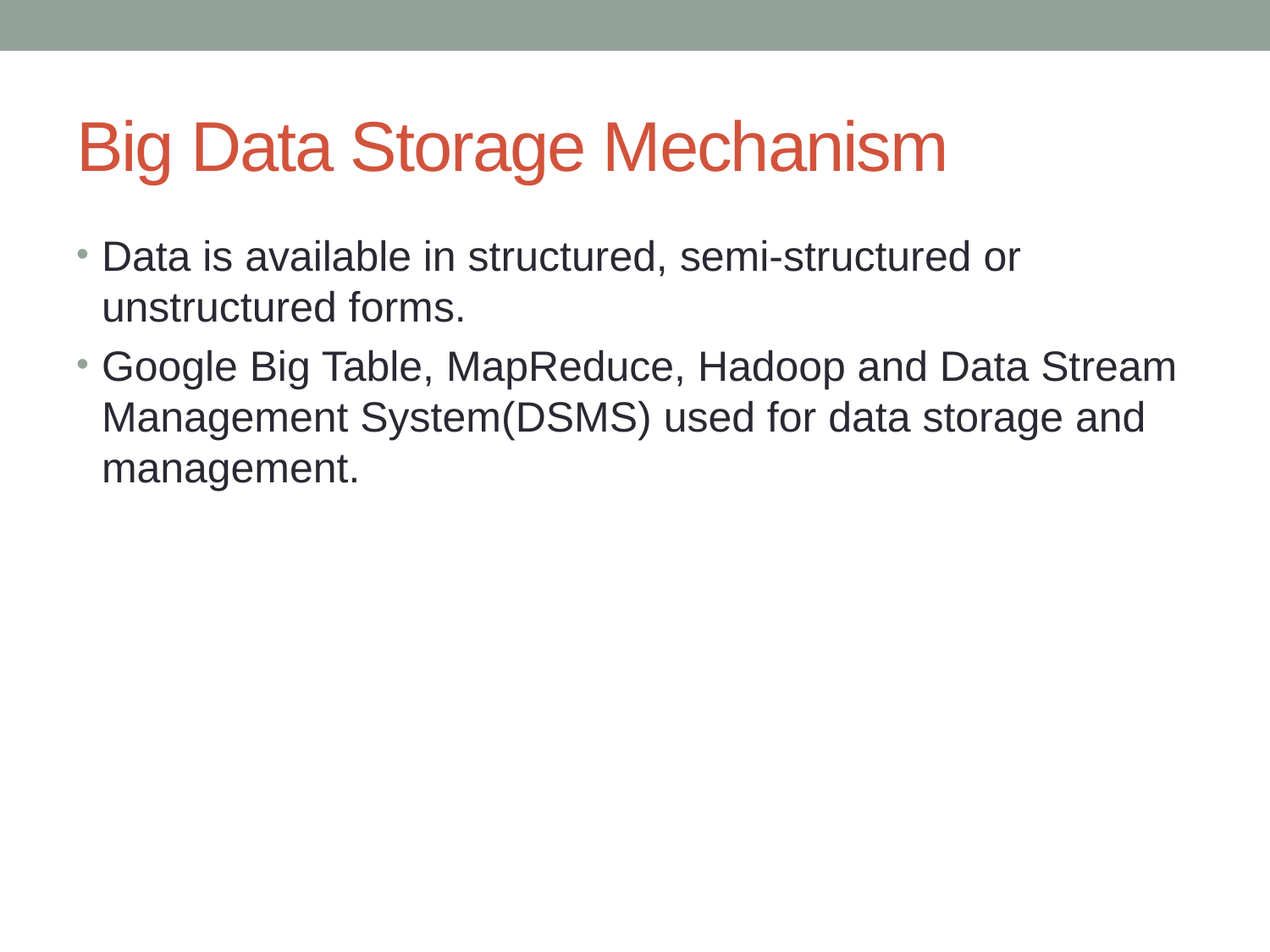

# Big Data Storage Mechanism
Data is available in structured, semi-structured or unstructured forms.
Google Big Table, MapReduce, Hadoop and Data Stream Management System(DSMS) used for data storage and management.